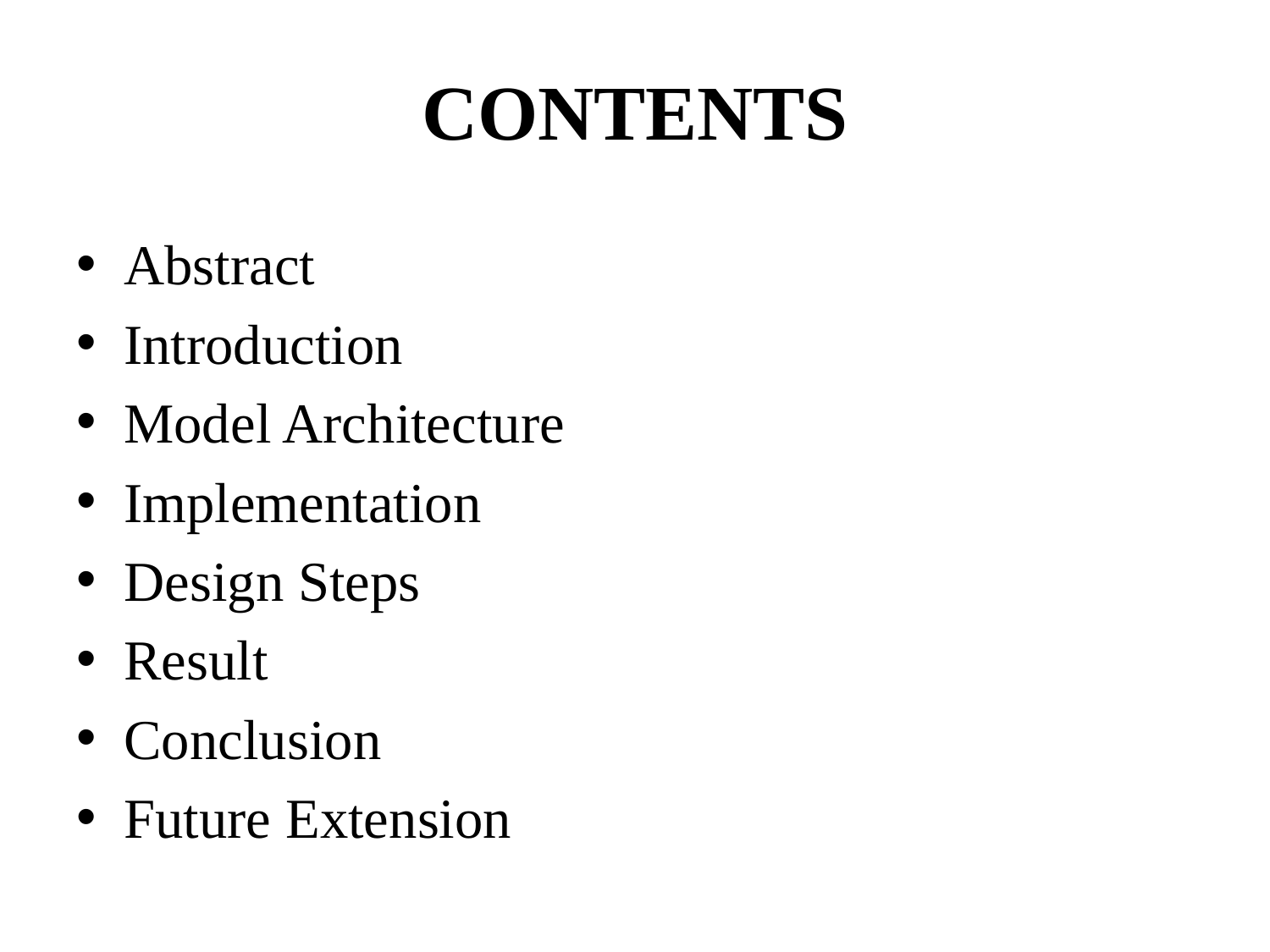

# CONTENTS
Abstract
Introduction
Model Architecture
Implementation
Design Steps
Result
Conclusion
Future Extension